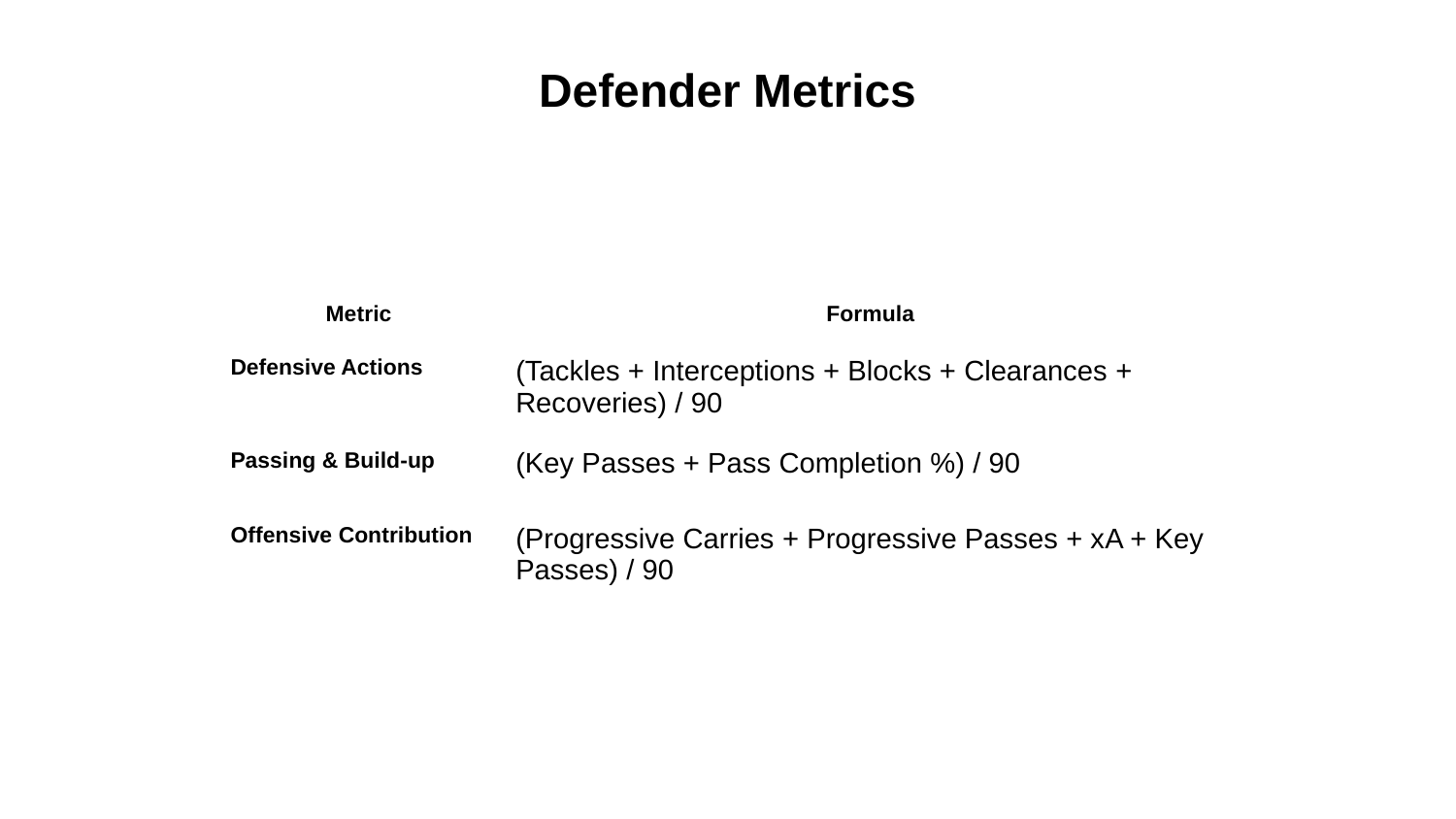

Defender Metrics
| Metric | Formula |
| --- | --- |
| Defensive Actions | (Tackles + Interceptions + Blocks + Clearances + Recoveries) / 90 |
| Passing & Build-up | (Key Passes + Pass Completion %) / 90 |
| Offensive Contribution | (Progressive Carries + Progressive Passes + xA + Key Passes) / 90 |
| --- | --- |